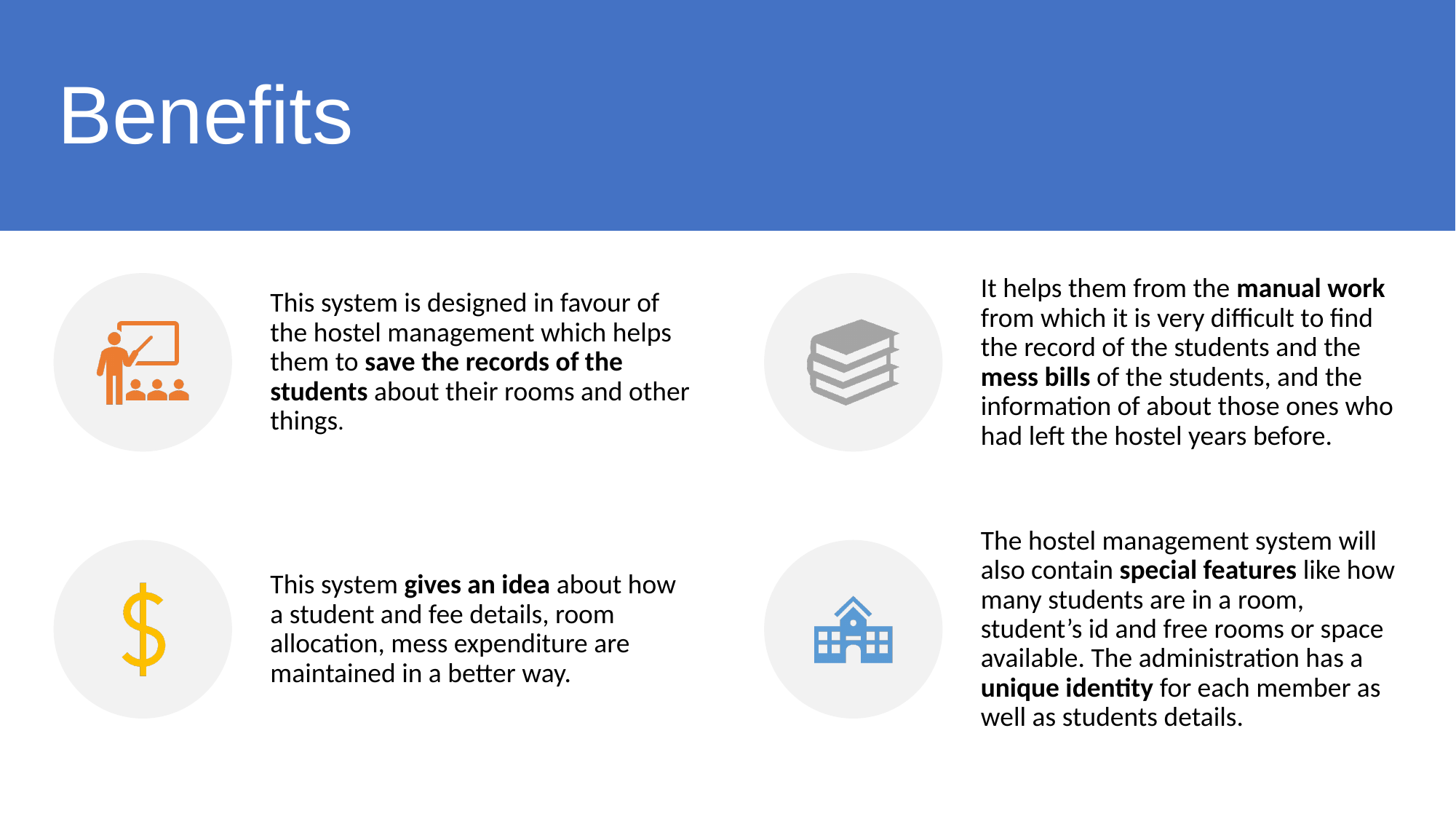

# Benefits
This system is designed in favour of the hostel management which helps them to save the records of the students about their rooms and other things.
It helps them from the manual work from which it is very difficult to find the record of the students and the mess bills of the students, and the information of about those ones who had left the hostel years before.
This system gives an idea about how a student and fee details, room allocation, mess expenditure are maintained in a better way.
The hostel management system will also contain special features like how many students are in a room, student’s id and free rooms or space available. The administration has a unique identity for each member as well as students details.